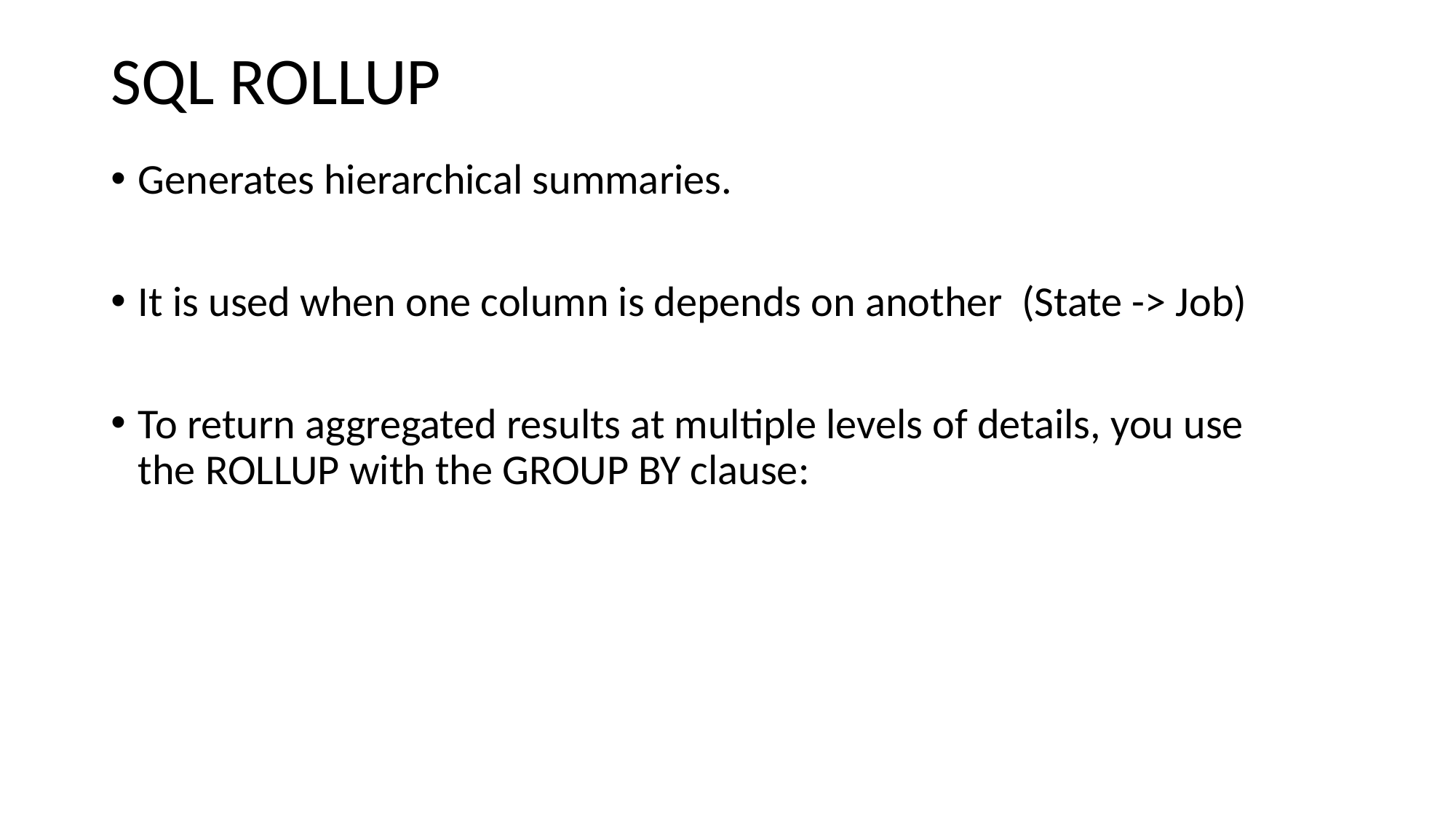

# SQL ROLLUP
Generates hierarchical summaries.

It is used when one column is depends on another  (State -> Job)

To return aggregated results at multiple levels of details, you use the ROLLUP with the GROUP BY clause: